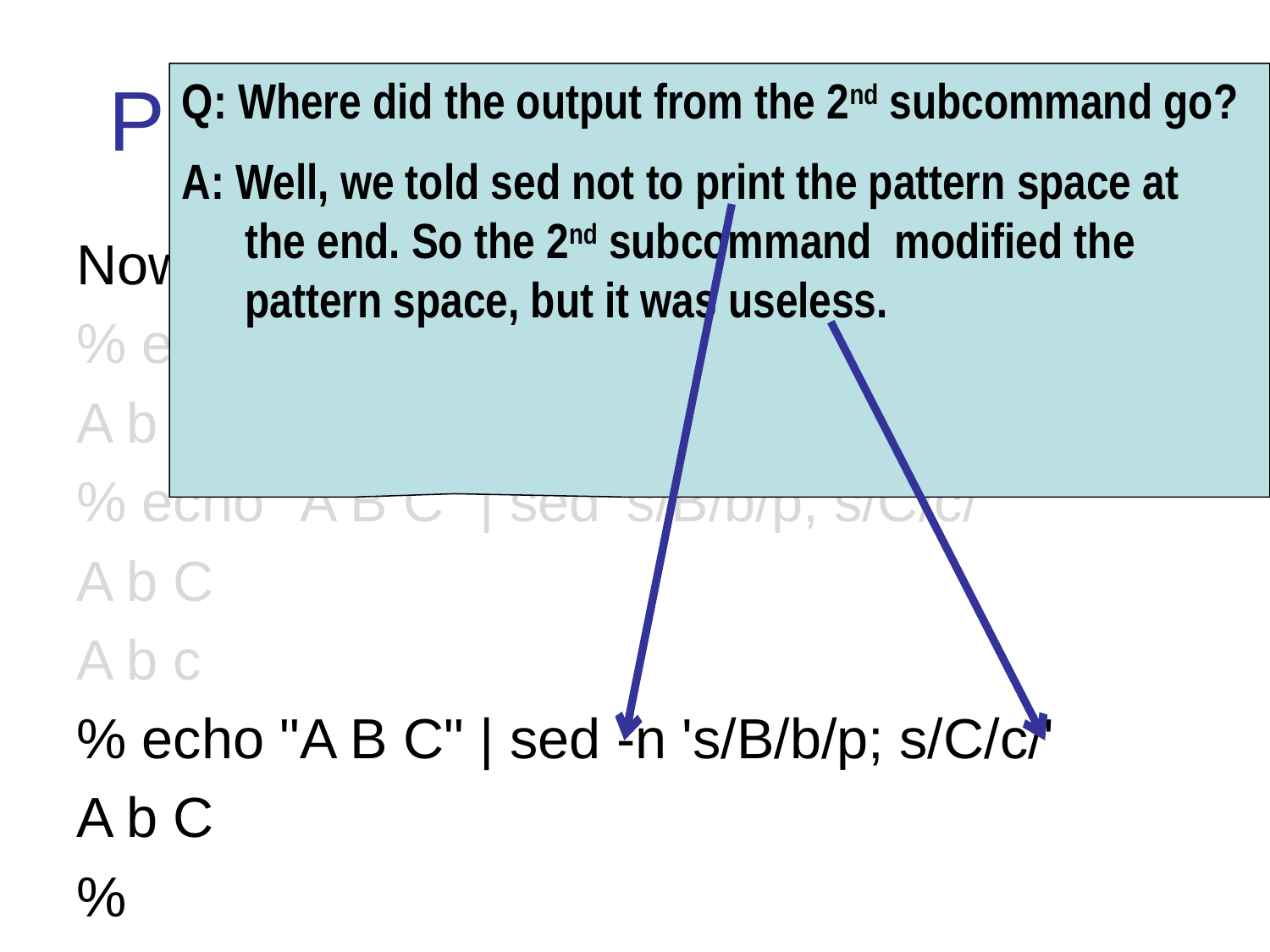

# Printing straight to STDOUT
Q: Where did the output from the 2nd subcommand go?
A: Well, we told sed not to print the pattern space at
the end. So the 2nd subcommand  modified the pattern space, but it was useless.
The only output is from the /p, and this only used the 1st command.
Now let’s use /p with subcommands:
% echo "A B C" | sed ’s/B/b/; s/C/c/’
A b c
% echo "A B C" | sed 's/B/b/p; s/C/c/'
A b C
A b c
% echo "A B C" | sed -n 's/B/b/p; s/C/c/'
A b C
%